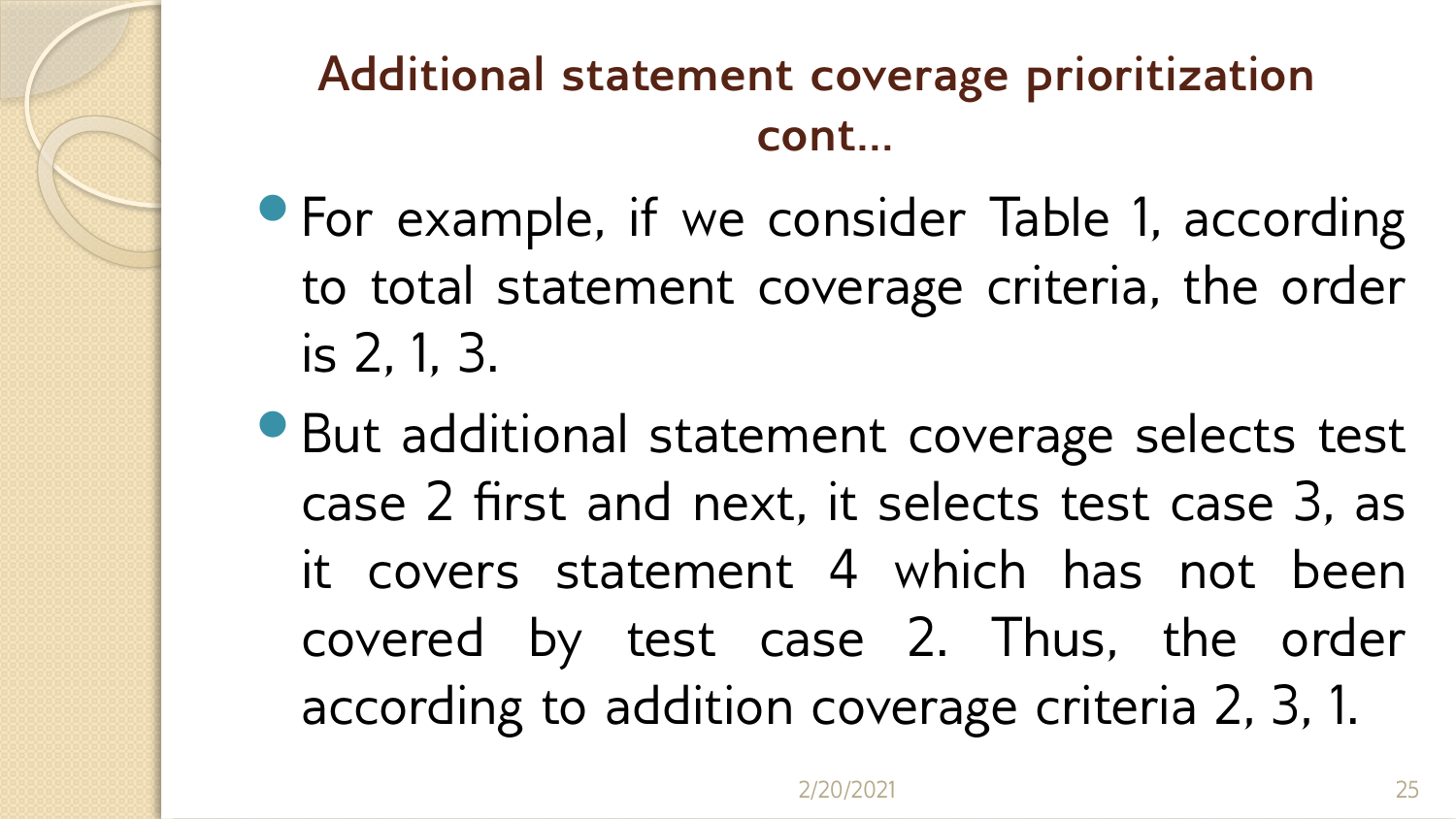

# Additional statement coverage prioritization  cont…
For example, if we consider Table 1, according to total statement coverage criteria, the order is 2, 1, 3.
But additional statement coverage selects test case 2 first and next, it selects test case 3, as it covers statement 4 which has not been covered by test case 2. Thus, the order according to addition coverage criteria 2, 3, 1.

2/20/2021
25